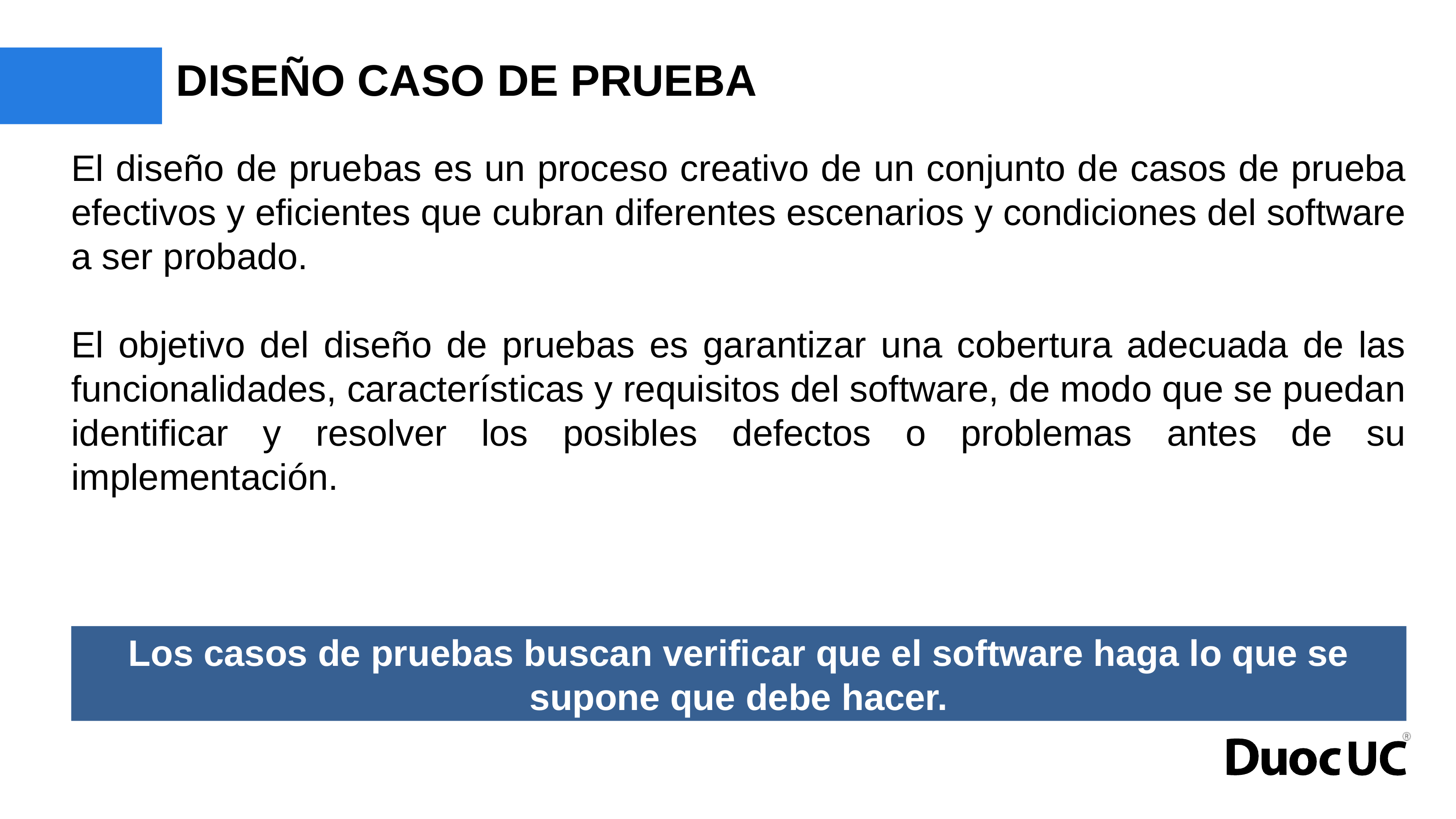

# DISEÑO CASO DE PRUEBA
El diseño de pruebas es un proceso creativo de un conjunto de casos de prueba efectivos y eficientes que cubran diferentes escenarios y condiciones del software a ser probado.

El objetivo del diseño de pruebas es garantizar una cobertura adecuada de las funcionalidades, características y requisitos del software, de modo que se puedan identificar y resolver los posibles defectos o problemas antes de su implementación.
Los casos de pruebas buscan verificar que el software haga lo que se supone que debe hacer.